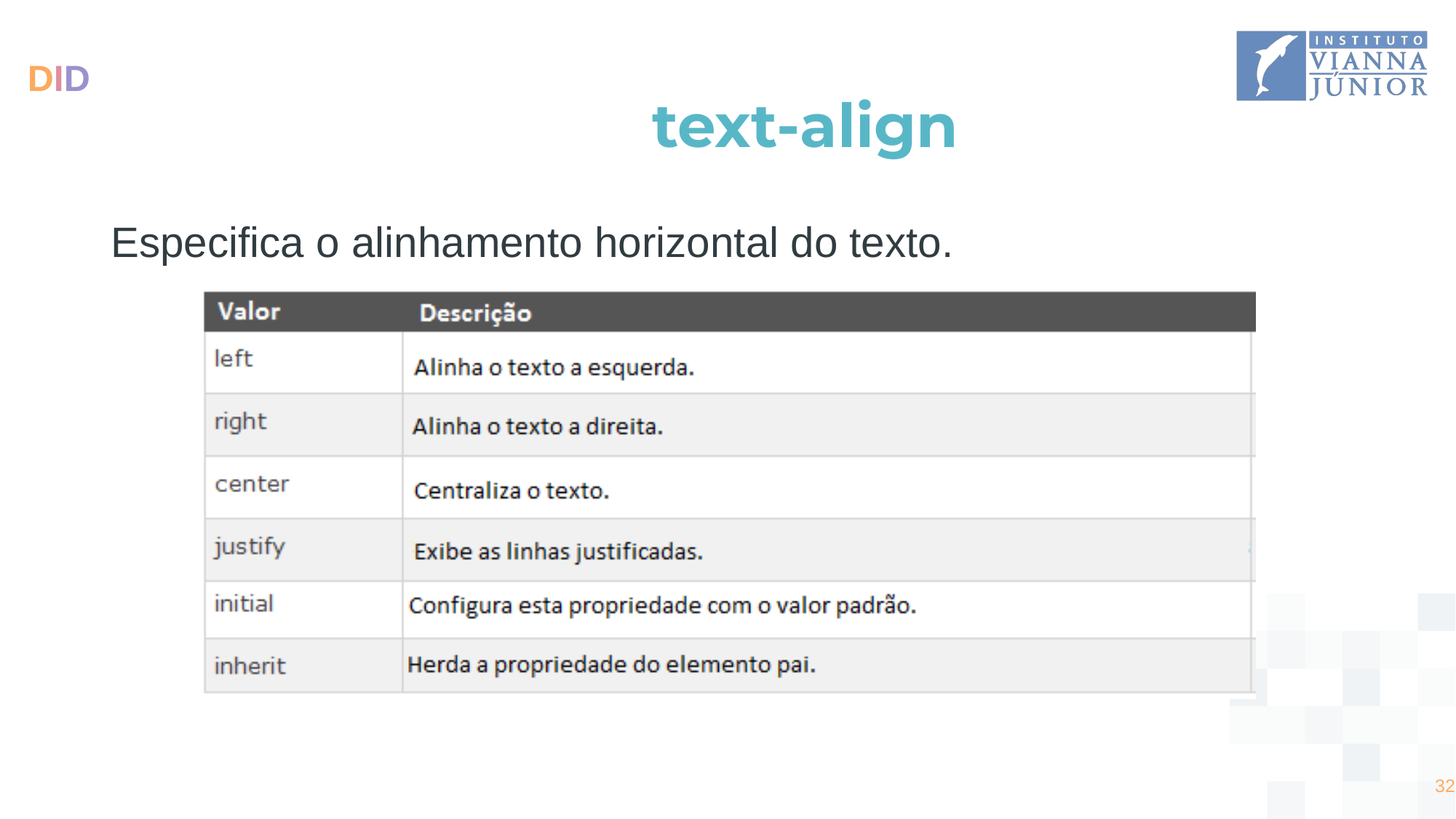

# text-align
Especifica o alinhamento horizontal do texto.

32